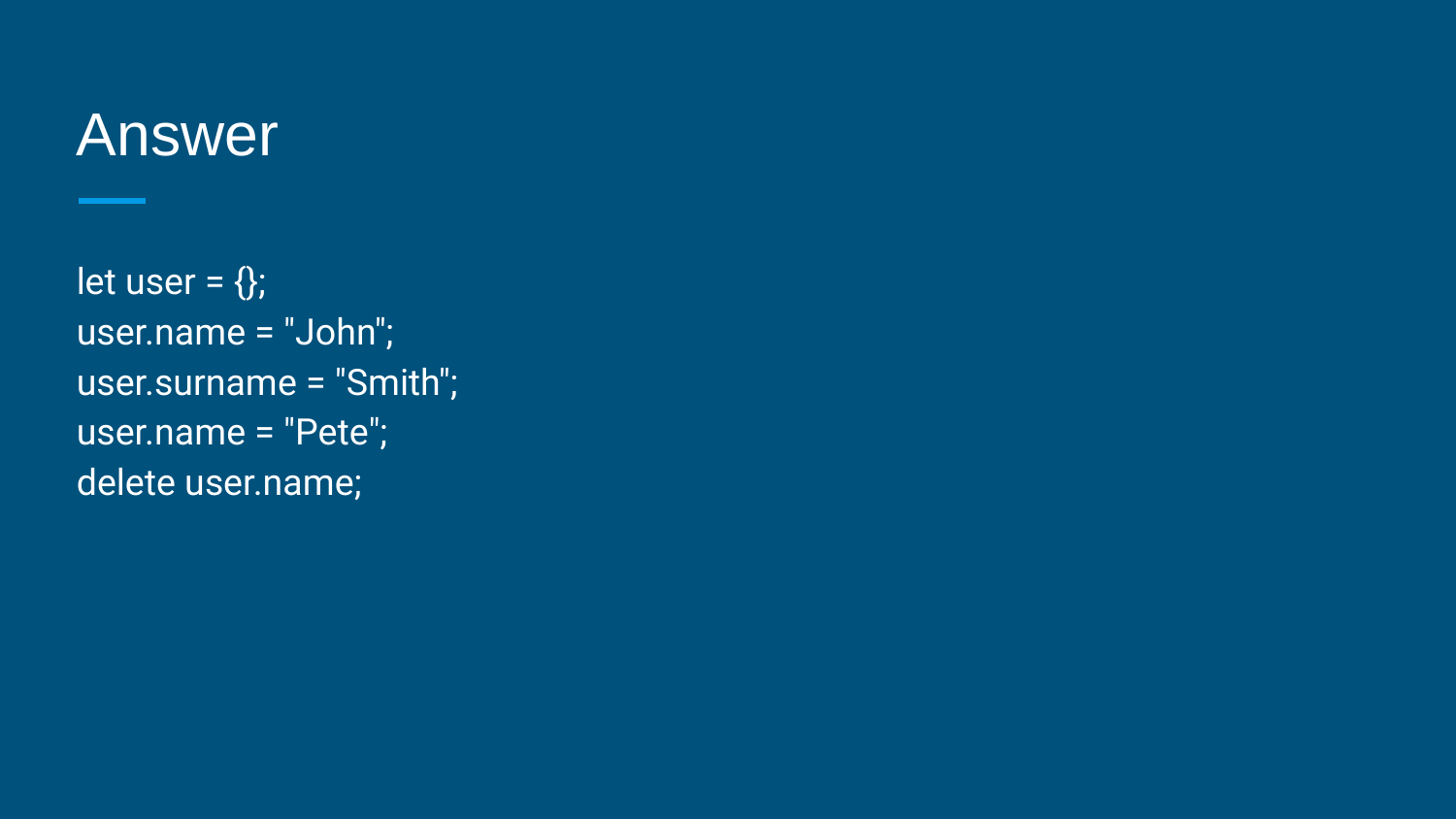

# Answer
let user = {};
user.name = "John";
user.surname = "Smith";
user.name = "Pete";
delete user.name;